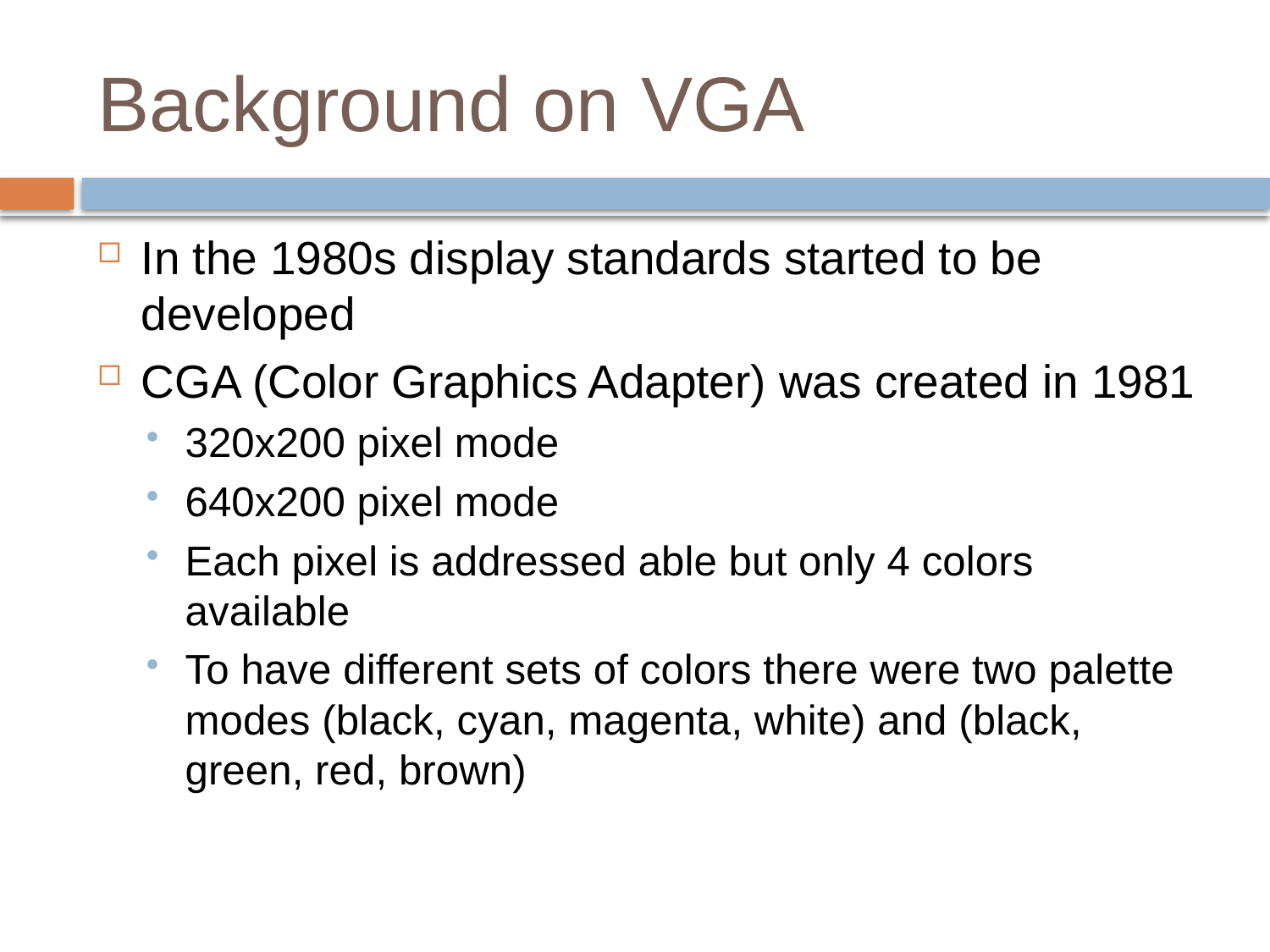

# Background on VGA
In the 1980s display standards started to be developed
CGA (Color Graphics Adapter) was created in 1981
320x200 pixel mode
640x200 pixel mode
Each pixel is addressed able but only 4 colors available
To have different sets of colors there were two palette modes (black, cyan, magenta, white) and (black, green, red, brown)